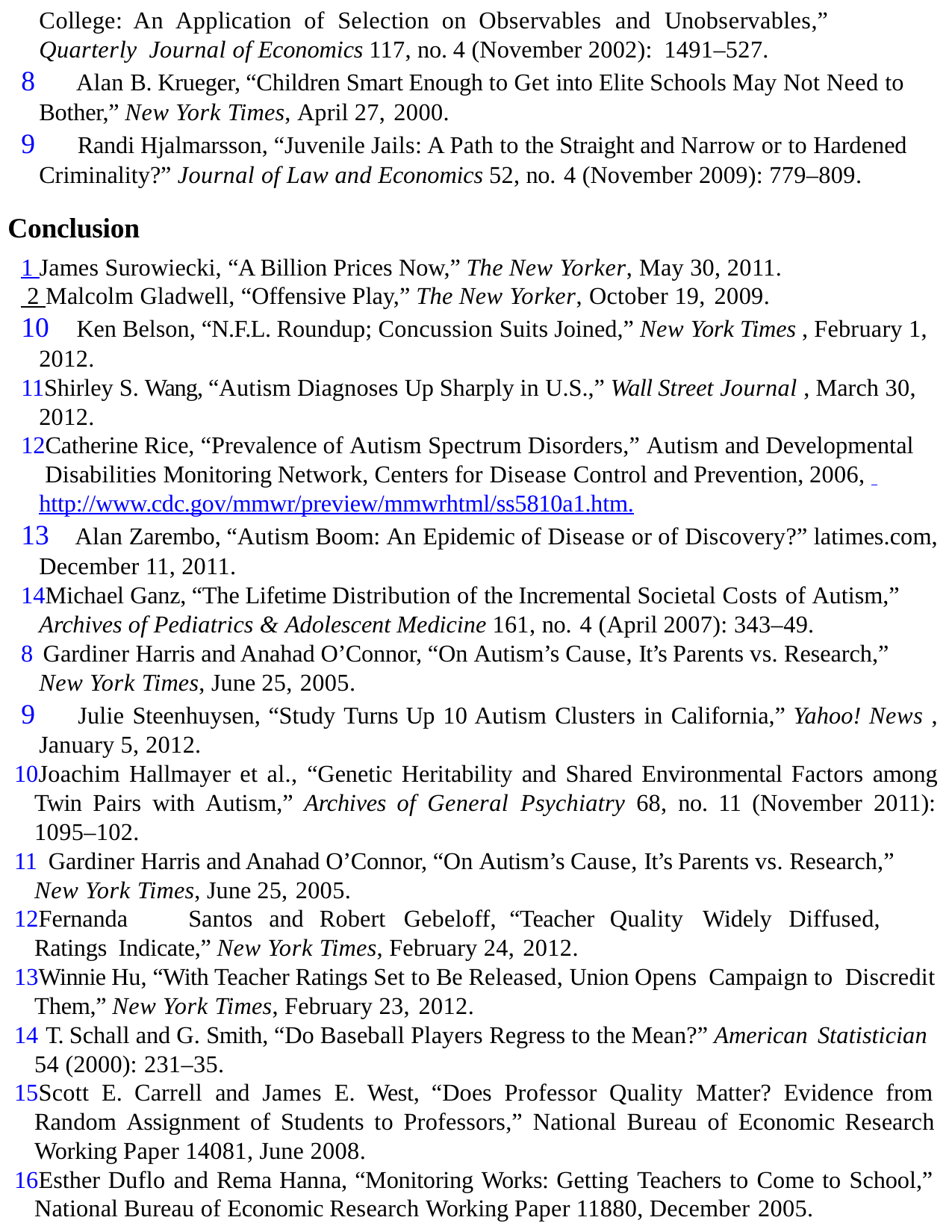

College:  An  Application  of  Selection  on  Observables  and  Unobservables,”	Quarterly  Journal of Economics 117, no. 4 (November 2002): 1491–527.
	Alan B. Krueger, “Children Smart Enough to Get into Elite Schools May Not Need to  Bother,” New York Times, April 27, 2000.
	Randi Hjalmarsson, “Juvenile Jails: A Path to the Straight and Narrow or to Hardened  Criminality?” Journal of Law and Economics 52, no. 4 (November 2009): 779–809.
Conclusion
1 James Surowiecki, “A Billion Prices Now,” The New Yorker, May 30, 2011.  2 Malcolm Gladwell, “Offensive Play,” The New Yorker, October 19, 2009.
	Ken Belson, “N.F.L. Roundup; Concussion Suits Joined,” New York Times , February 1,  2012.
Shirley S. Wang, “Autism Diagnoses Up Sharply in U.S.,” Wall Street Journal , March 30,  2012.
Catherine Rice, “Prevalence of Autism Spectrum Disorders,” Autism and Developmental  Disabilities Monitoring Network, Centers for Disease Control and Prevention, 2006,  http://www.cdc.gov/mmwr/preview/mmwrhtml/ss5810a1.htm.
	Alan Zarembo, “Autism Boom: An Epidemic of Disease or of Discovery?” latimes.com,  December 11, 2011.
Michael Ganz, “The Lifetime Distribution of the Incremental Societal Costs of Autism,”
Archives of Pediatrics & Adolescent Medicine 161, no. 4 (April 2007): 343–49.
Gardiner Harris and Anahad O’Connor, “On Autism’s Cause, It’s Parents vs. Research,”
New York Times, June 25, 2005.
	Julie Steenhuysen, “Study Turns Up 10 Autism Clusters in California,” Yahoo! News ,  January 5, 2012.
Joachim Hallmayer et al., “Genetic Heritability and Shared Environmental Factors among  Twin Pairs with Autism,” Archives of General Psychiatry 68, no. 11 (November 2011):  1095–102.
Gardiner Harris and Anahad O’Connor, “On Autism’s Cause, It’s Parents vs. Research,”
New York Times, June 25, 2005.
Fernanda	Santos	and	Robert  Gebeloff,  “Teacher  Quality	Widely	Diffused, Ratings  Indicate,” New York Times, February 24, 2012.
Winnie Hu, “With Teacher Ratings Set to Be Released, Union Opens Campaign to  Discredit Them,” New York Times, February 23, 2012.
T. Schall and G. Smith, “Do Baseball Players Regress to the Mean?” American Statistician
54 (2000): 231–35.
Scott E. Carrell and James E. West, “Does Professor Quality Matter? Evidence from  Random Assignment of Students to Professors,” National Bureau of Economic Research  Working Paper 14081, June 2008.
Esther Duflo and Rema Hanna, “Monitoring Works: Getting Teachers to Come to School,”  National Bureau of Economic Research Working Paper 11880, December 2005.